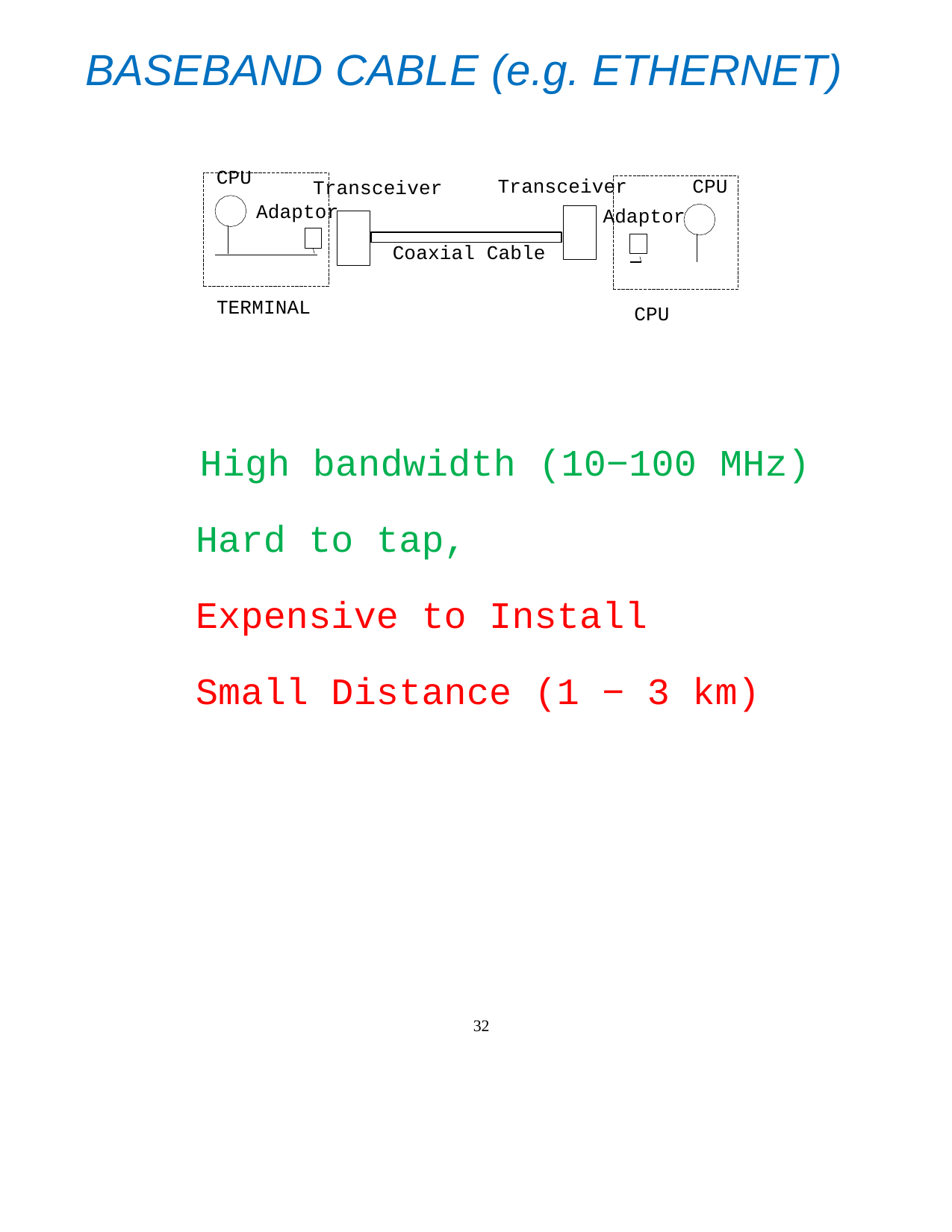

BASEBAND CABLE (e.g. ETHERNET)
CPU

CPU
Transceiver
Transceiver

Adaptor
Adaptor

Coaxial Cable

TERMINAL
CPU
High bandwidth (10−100 MHz)
Hard to tap,
Expensive to Install
Small Distance (1 − 3 km)
32